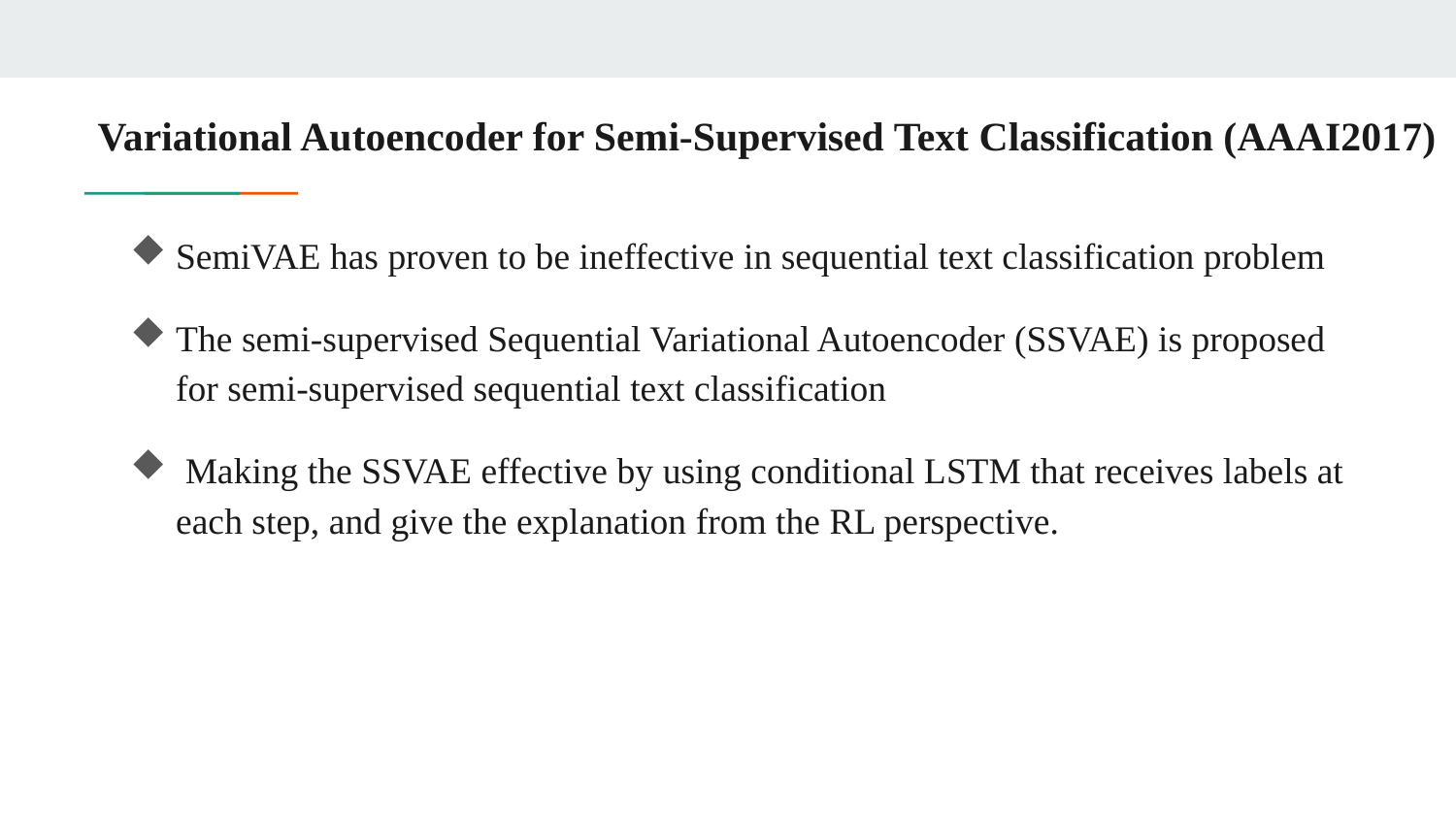

# Variational Autoencoder for Semi-Supervised Text Classification (AAAI2017)
SemiVAE has proven to be ineffective in sequential text classification problem
The semi-supervised Sequential Variational Autoencoder (SSVAE) is proposed for semi-supervised sequential text classification
 Making the SSVAE effective by using conditional LSTM that receives labels at each step, and give the explanation from the RL perspective.